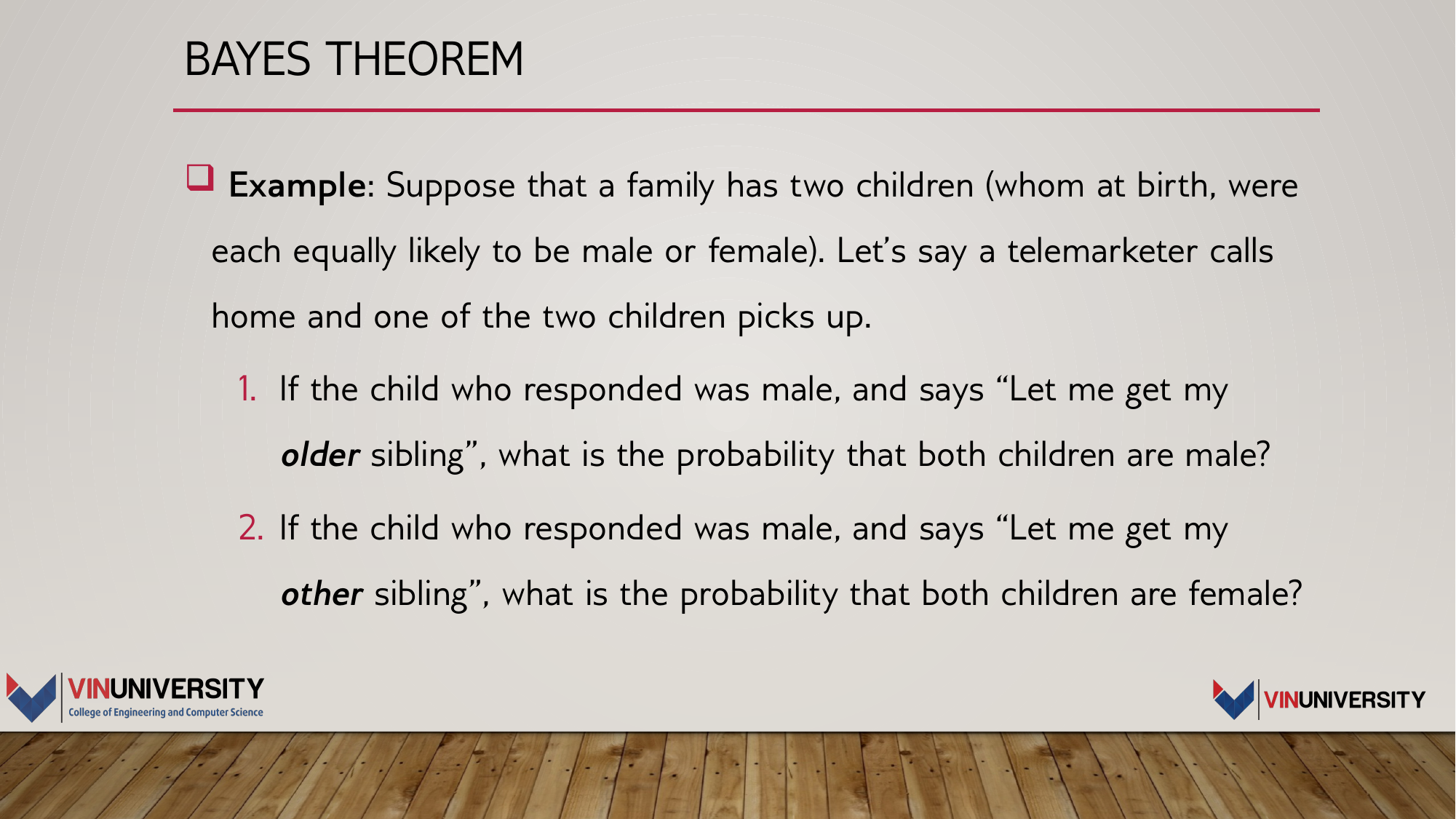

# Bayes Theorem
 Example: Suppose that a family has two children (whom at birth, were each equally likely to be male or female). Let’s say a telemarketer calls home and one of the two children picks up.
If the child who responded was male, and says “Let me get my older sibling”, what is the probability that both children are male?
If the child who responded was male, and says “Let me get my other sibling”, what is the probability that both children are female?